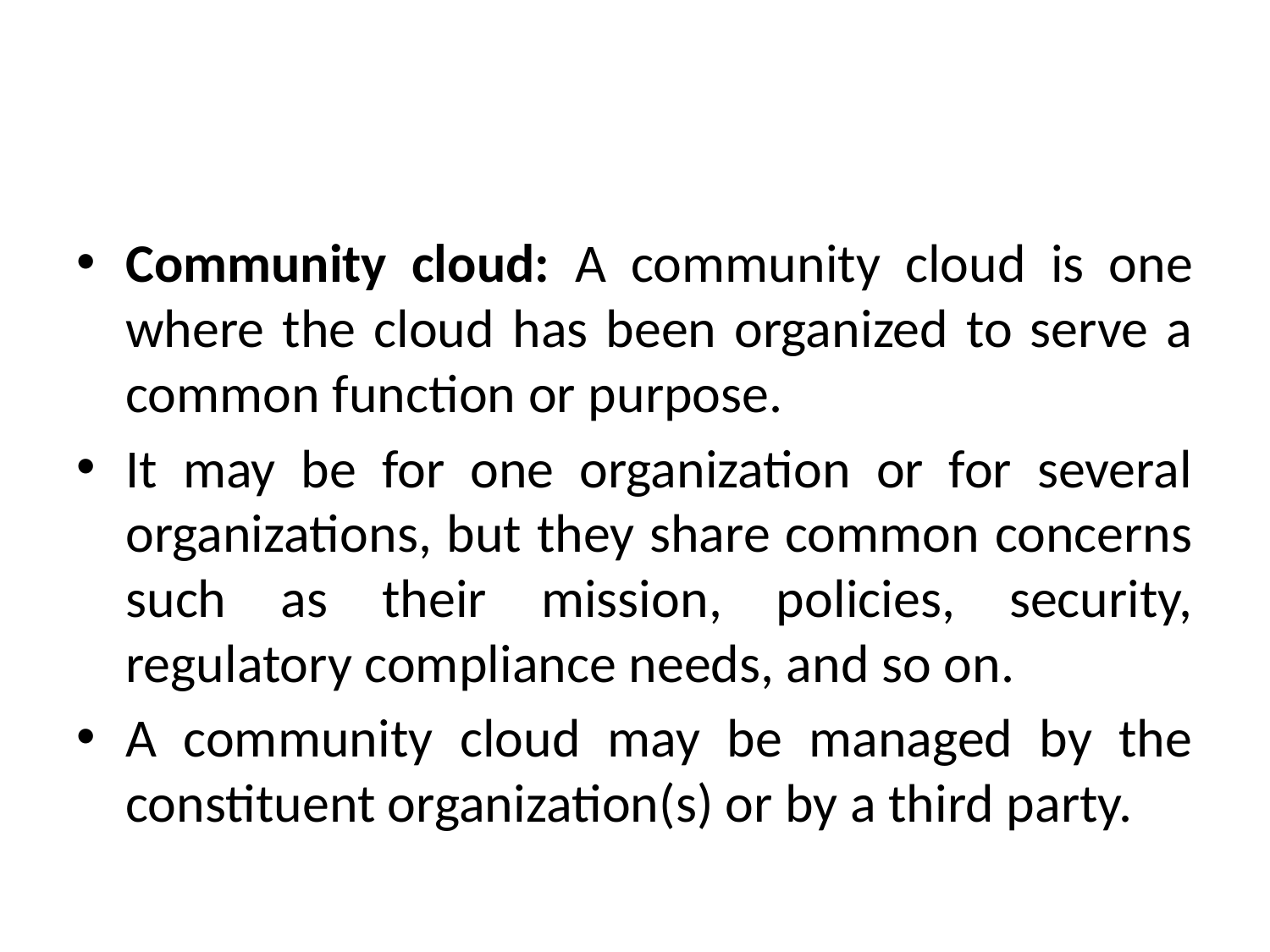

#
Community cloud: A community cloud is one where the cloud has been organized to serve a common function or purpose.
It may be for one organization or for several organizations, but they share common concerns such as their mission, policies, security, regulatory compliance needs, and so on.
A community cloud may be managed by the constituent organization(s) or by a third party.